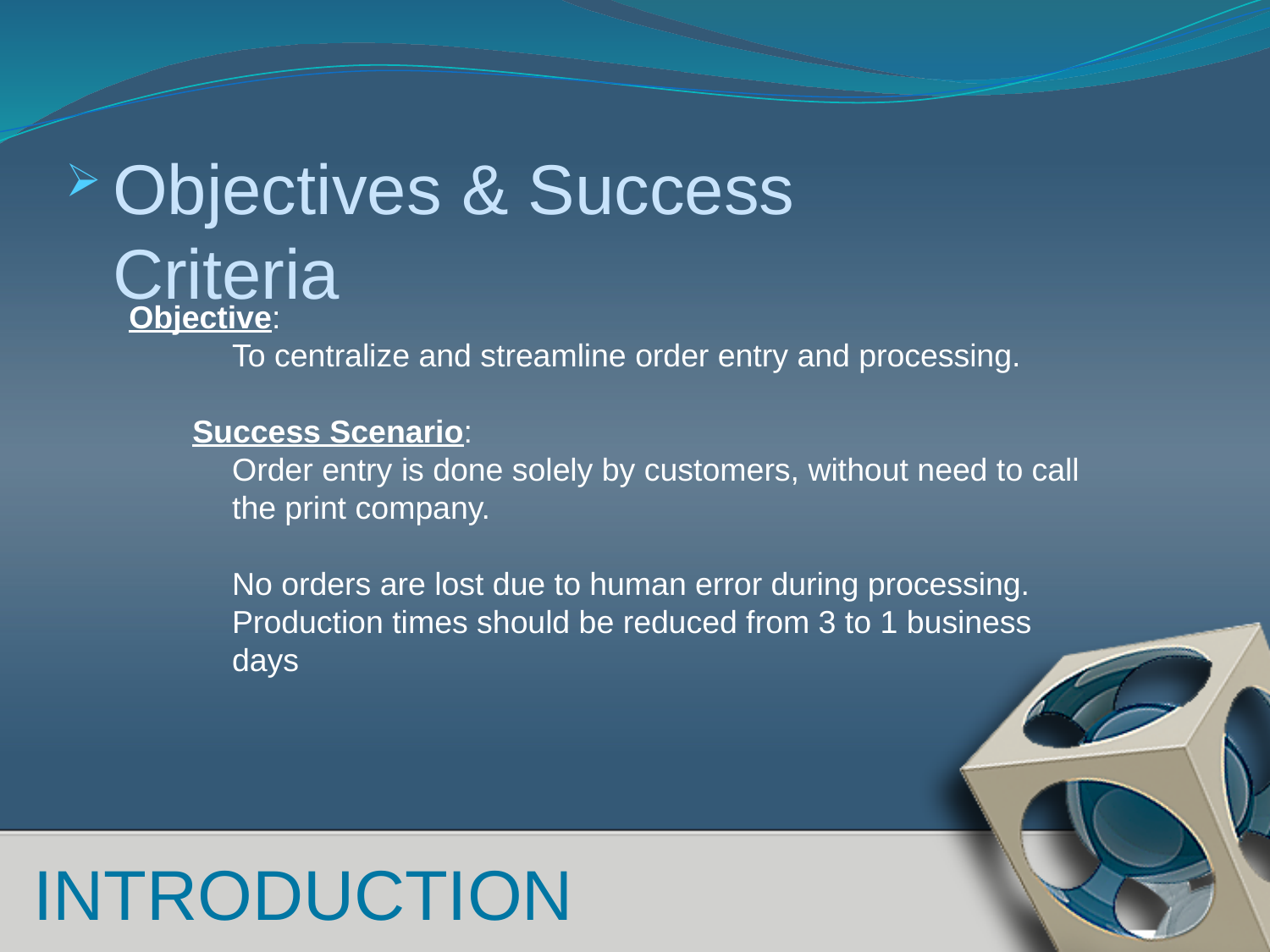

Objectives & Success Criteria

Objective:
	To centralize and streamline order entry and processing.

Success Scenario:
	Order entry is done solely by customers, without need to call the print company.

	No orders are lost due to human error during processing. Production times should be reduced from 3 to 1 business days
INTRODUCTION